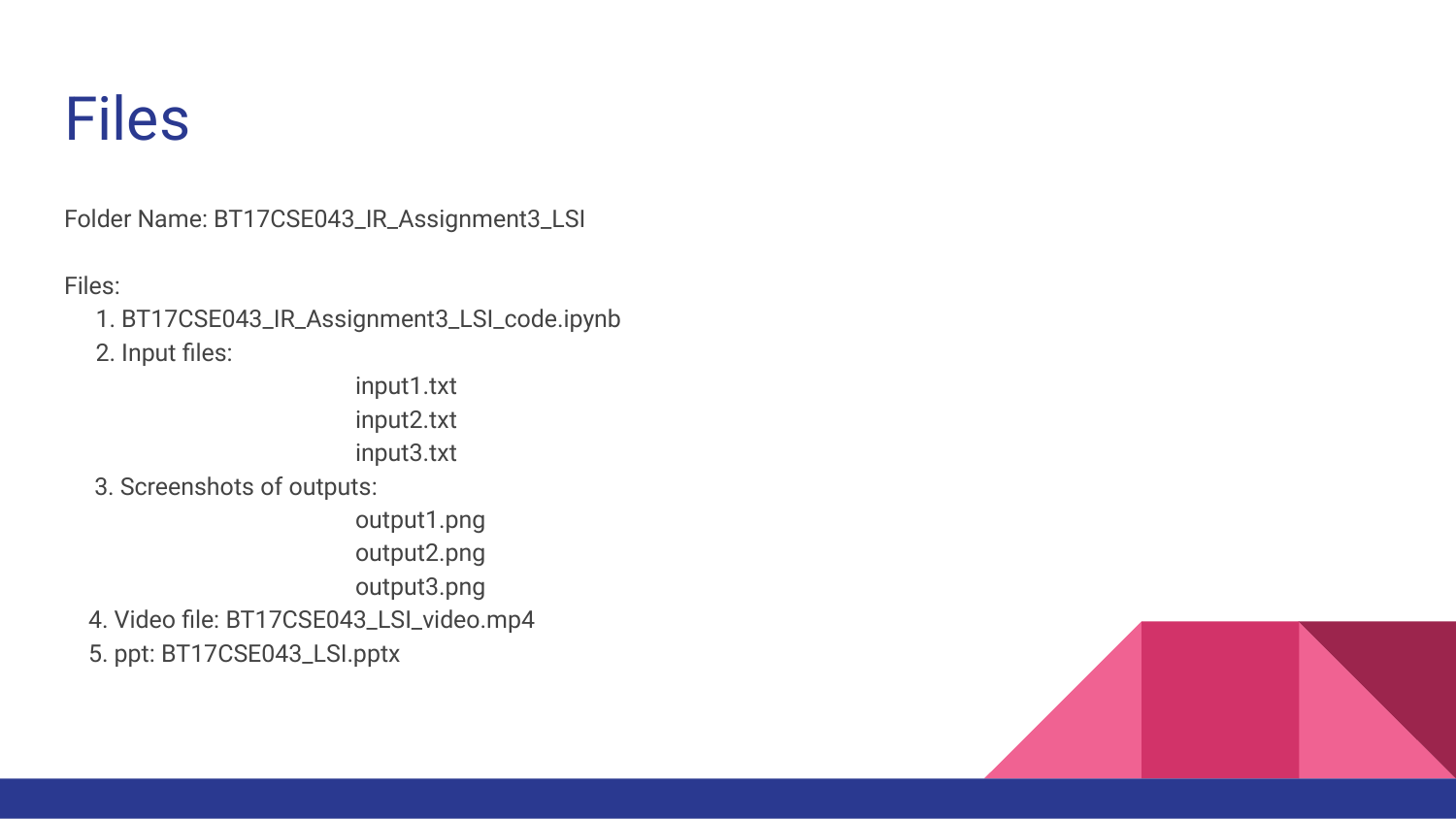

# Files
Folder Name: BT17CSE043_IR_Assignment3_LSI

Files:
  1. BT17CSE043_IR_Assignment3_LSI_code.ipynb
  2. Input files:
		input1.txt
		input2.txt
		input3.txt
     3. Screenshots of outputs:
		output1.png
		output2.png
		output3.png
    4. Video file: BT17CSE043_LSI_video.mp4
    5. ppt: BT17CSE043_LSI.pptx